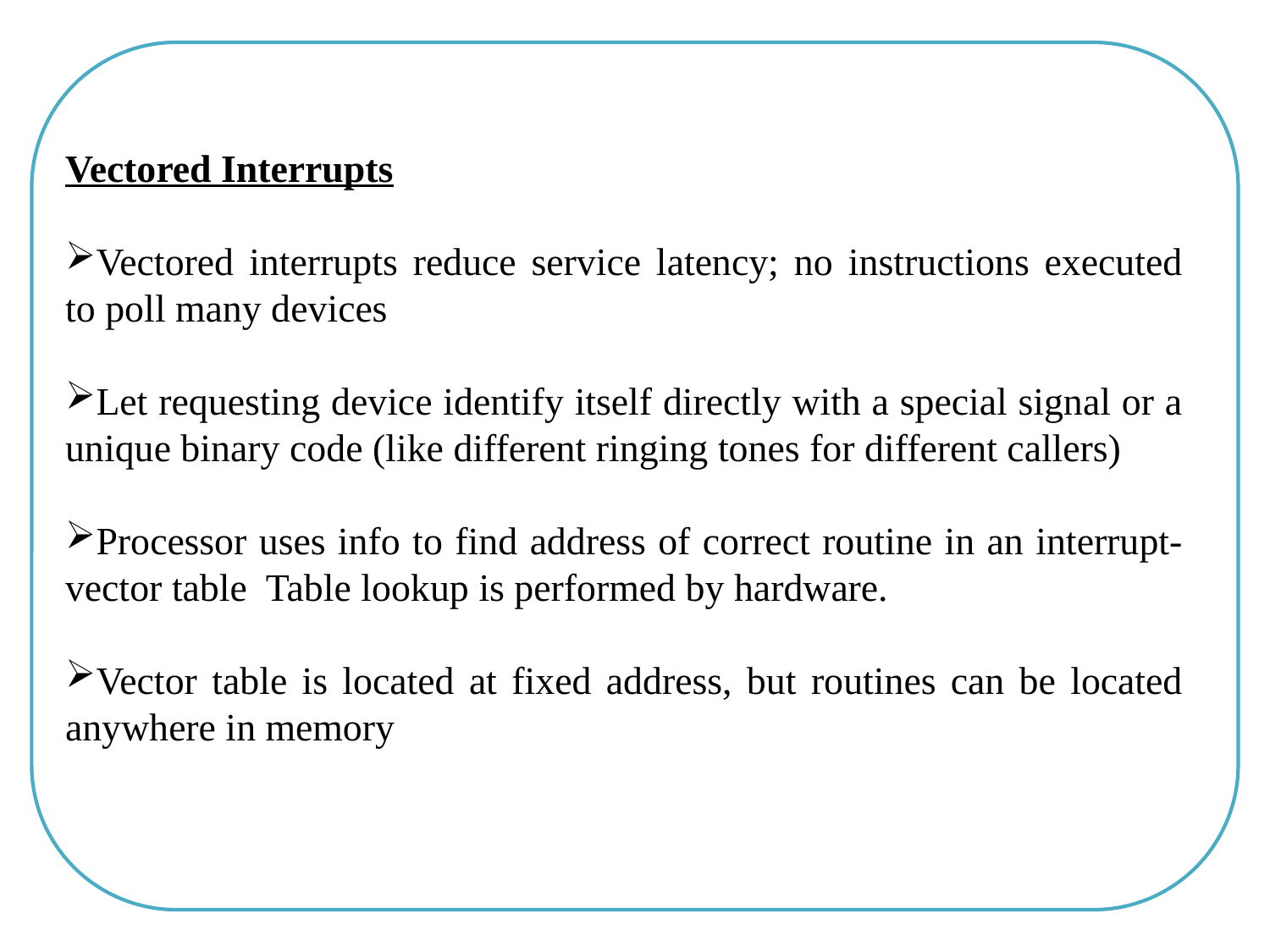

Vectored Interrupts

Vectored interrupts reduce service latency; no instructions executed to poll many devices

Let requesting device identify itself directly with a special signal or a unique binary code (like different ringing tones for different callers)

Processor uses info to find address of correct routine in an interrupt-vector table  Table lookup is performed by hardware.

Vector table is located at fixed address, but routines can be located anywhere in memory